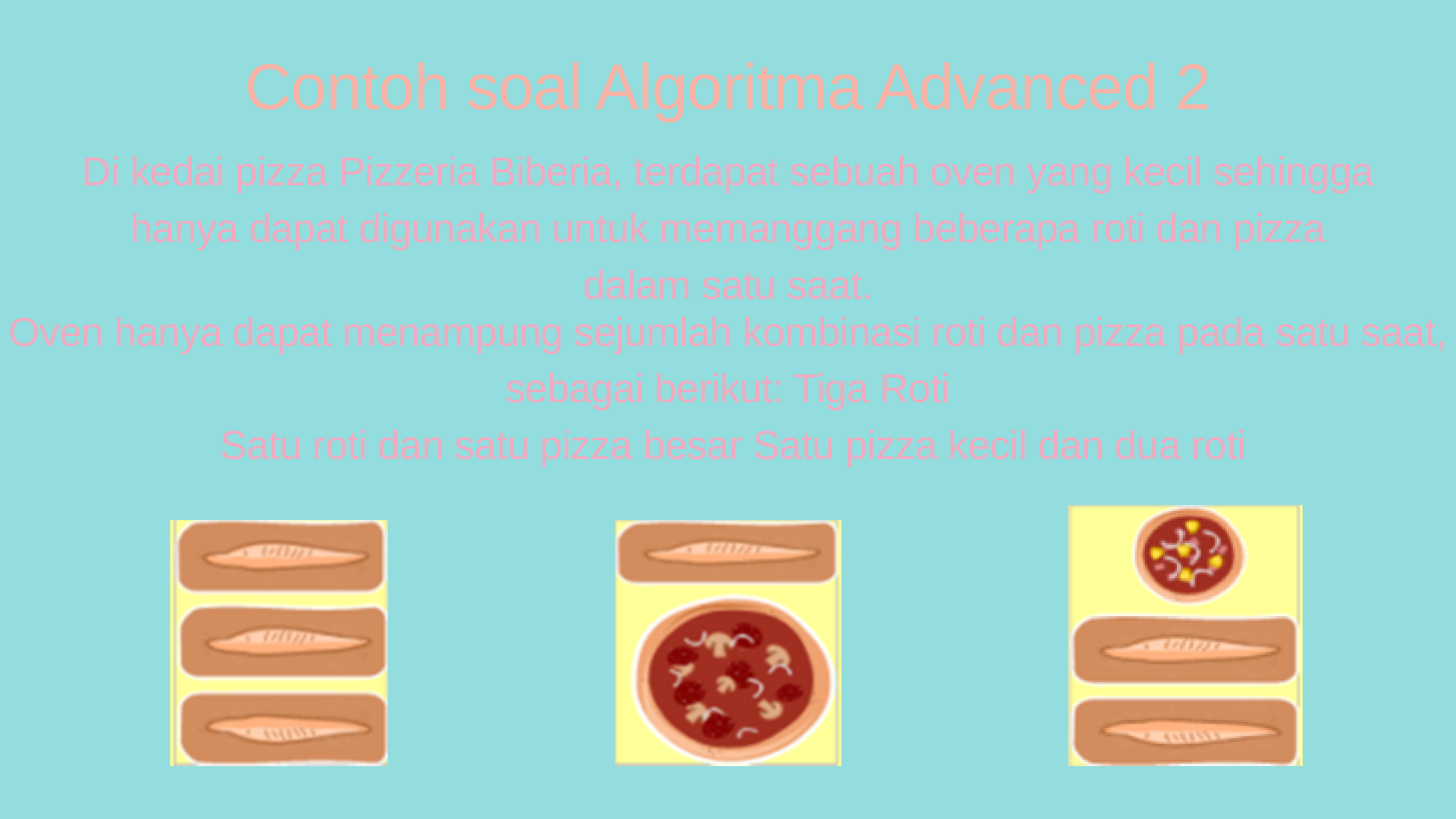

Contoh soal Algoritma Advanced 2
Di kedai pizza Pizzeria Biberia, terdapat sebuah oven yang kecil sehingga hanya dapat digunakan untuk memanggang beberapa roti dan pizza dalam satu saat.
Oven hanya dapat menampung sejumlah kombinasi roti dan pizza pada satu saat, sebagai berikut: Tiga Roti
 Satu roti dan satu pizza besar Satu pizza kecil dan dua roti